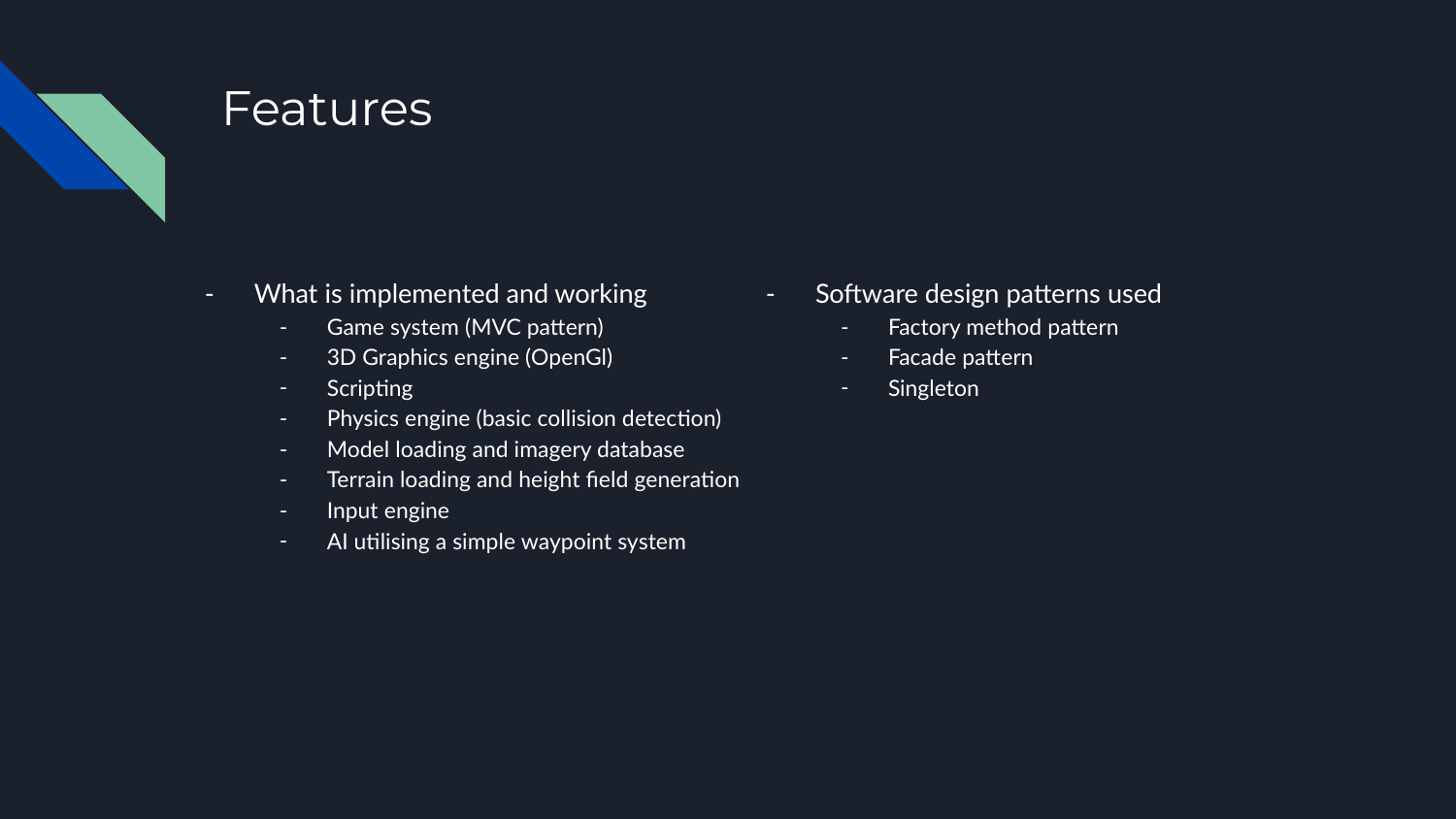

# Features
What is implemented and working
Game system (MVC pattern)
3D Graphics engine (OpenGl)
Scripting
Physics engine (basic collision detection)
Model loading and imagery database
Terrain loading and height field generation
Input engine
AI utilising a simple waypoint system
Software design patterns used
Factory method pattern
Facade pattern
Singleton